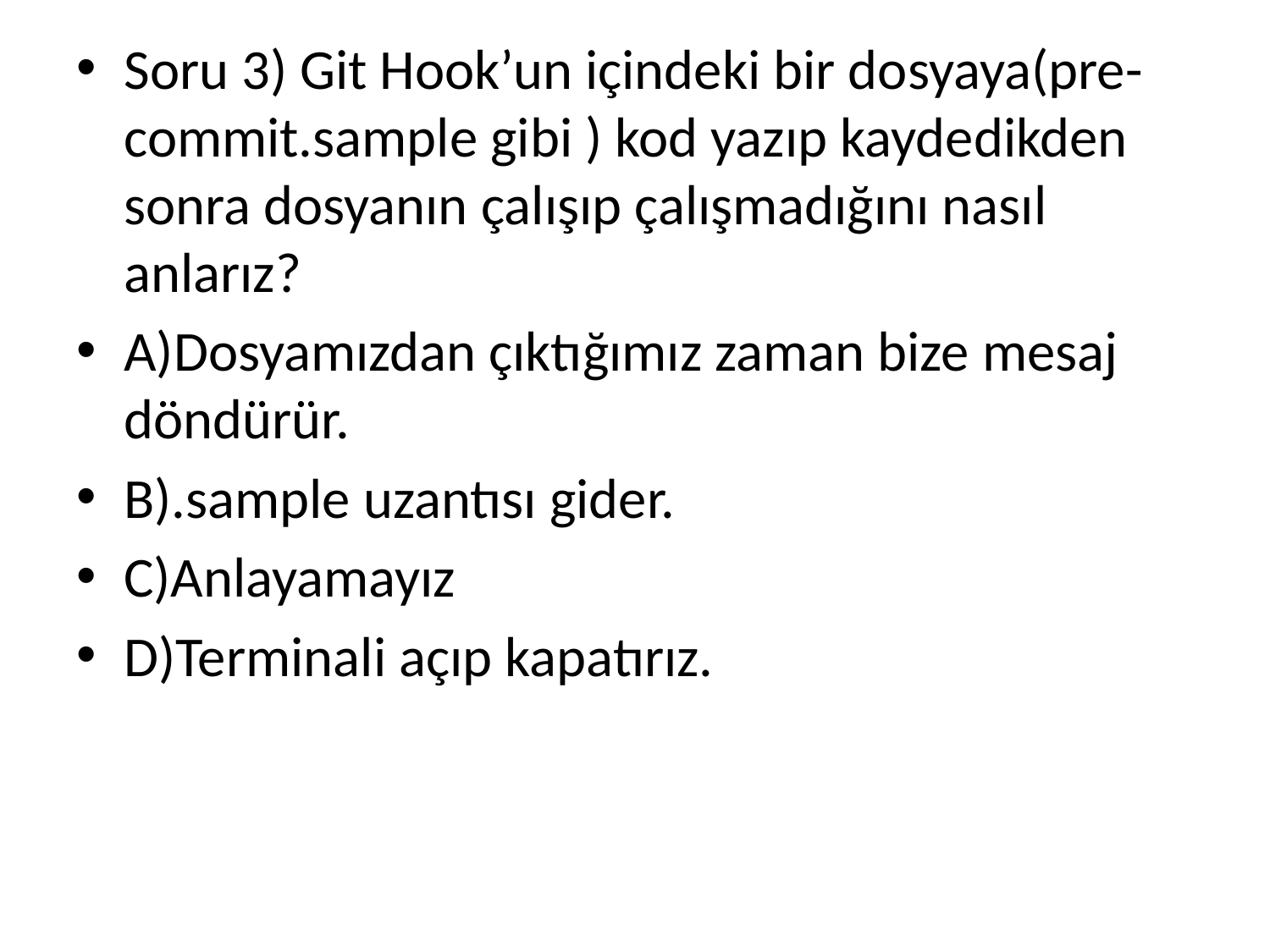

Soru 3) Git Hook’un içindeki bir dosyaya(pre-commit.sample gibi ) kod yazıp kaydedikden sonra dosyanın çalışıp çalışmadığını nasıl anlarız?
A)Dosyamızdan çıktığımız zaman bize mesaj döndürür.
B).sample uzantısı gider.
C)Anlayamayız
D)Terminali açıp kapatırız.